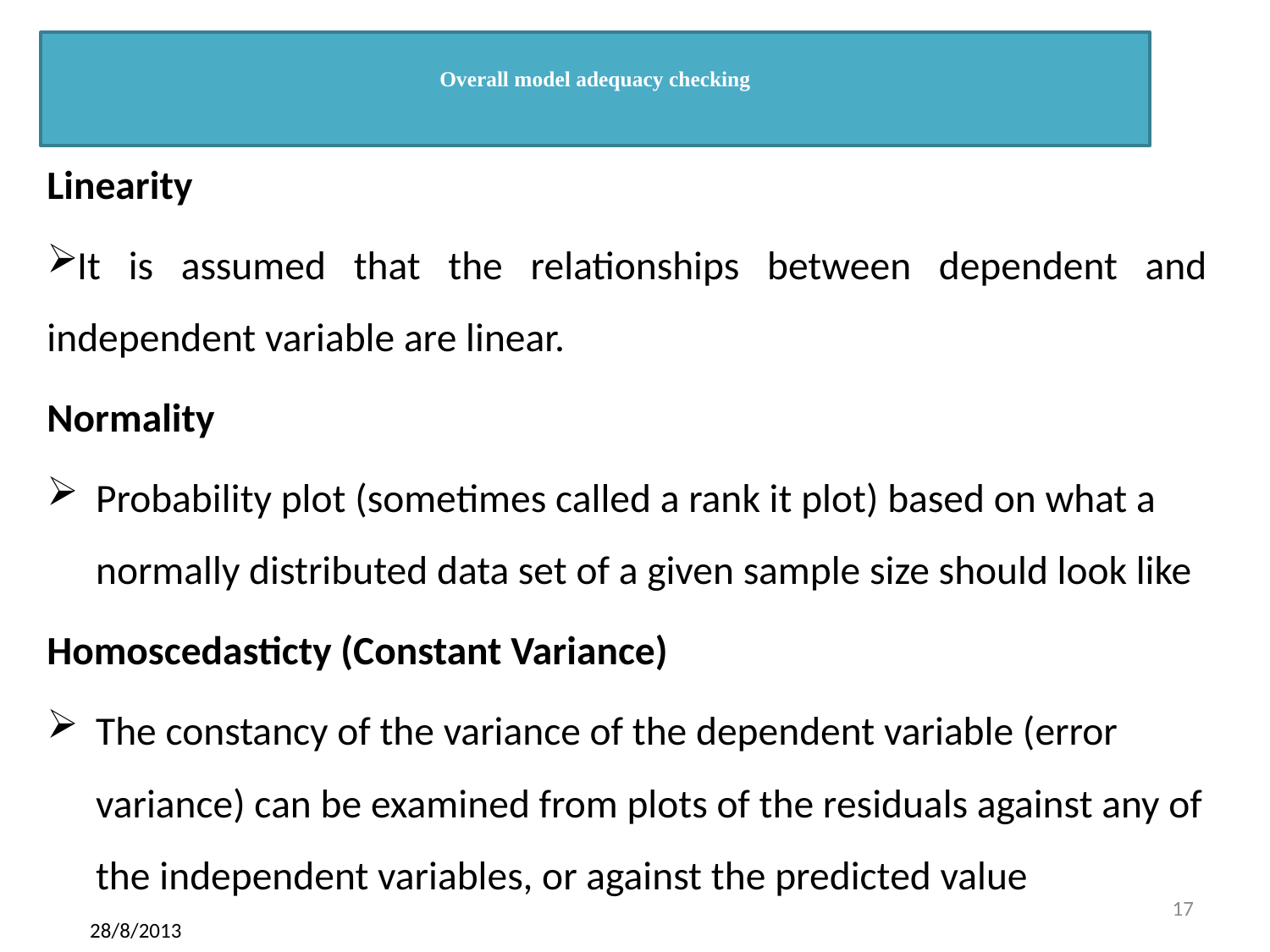

# Overall model adequacy checking

Linearity
It is assumed that the relationships between dependent and independent variable are linear.
Normality
Probability plot (sometimes called a rank it plot) based on what a normally distributed data set of a given sample size should look like
Homoscedasticty (Constant Variance)
The constancy of the variance of the dependent variable (error variance) can be examined from plots of the residuals against any of the independent variables, or against the predicted value

17

28/8/2013